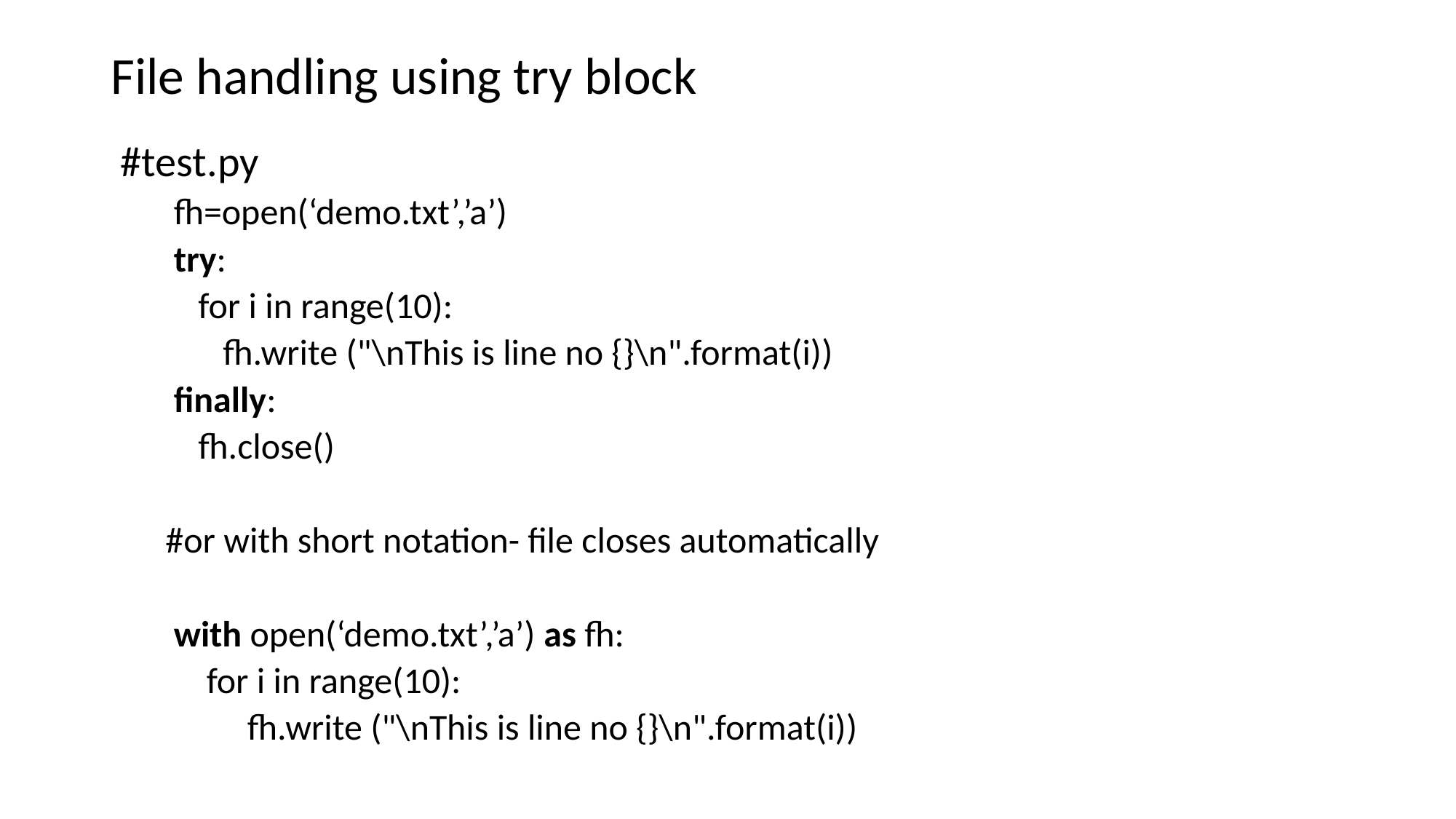

# File handling using try block
 #test.py
 fh=open(‘demo.txt’,’a’)
 try:
    for i in range(10):
       fh.write ("\nThis is line no {}\n".format(i))
 finally:
    fh.close()

#or with short notation- file closes automatically

 with open(‘demo.txt’,’a’) as fh:
     for i in range(10):
          fh.write ("\nThis is line no {}\n".format(i))